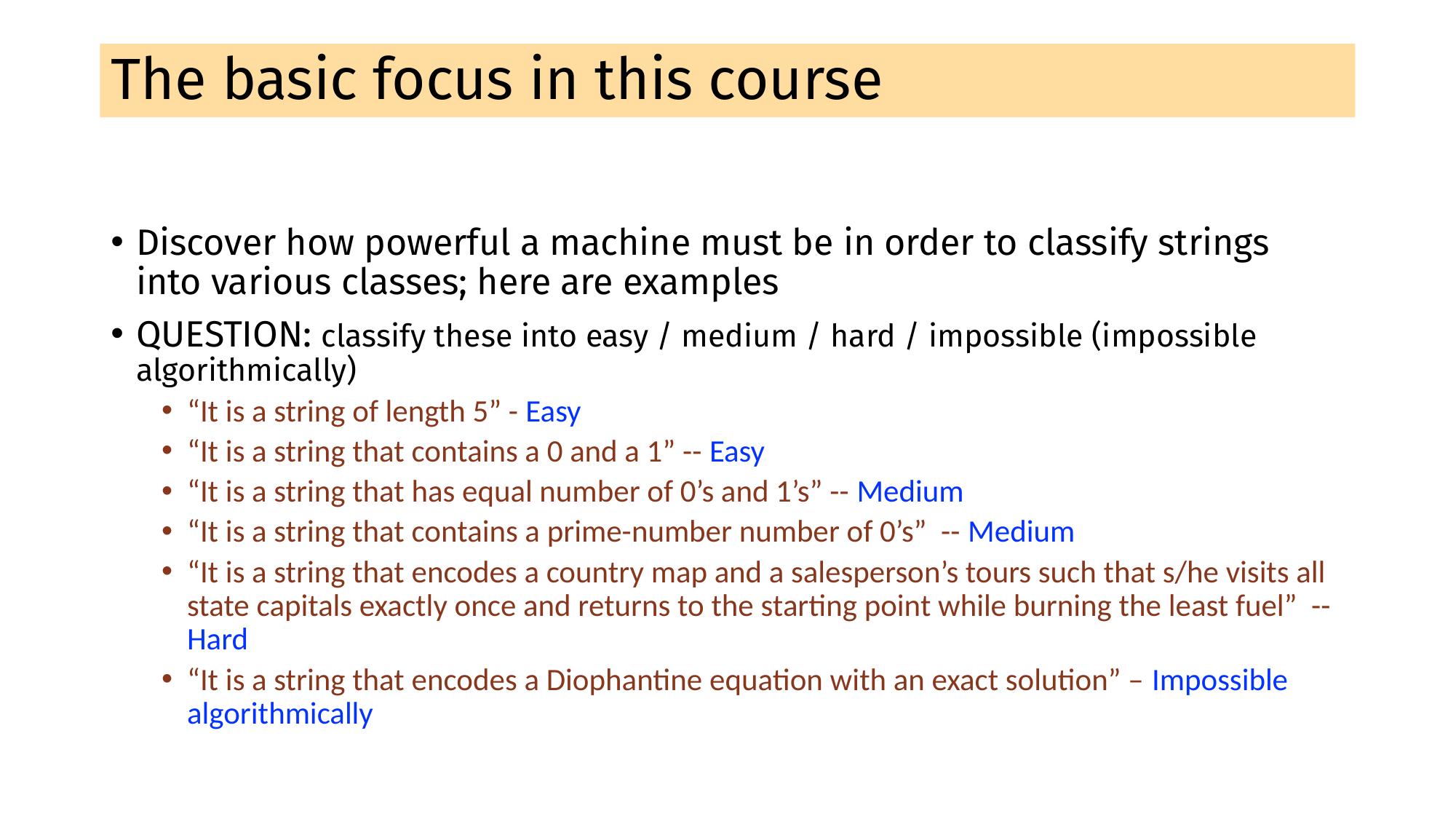

# The basic focus in this course
Discover how powerful a machine must be in order to classify strings into various classes; here are examples
QUESTION: classify these into easy / medium / hard / impossible (impossible algorithmically)
“It is a string of length 5” - Easy
“It is a string that contains a 0 and a 1” -- Easy
“It is a string that has equal number of 0’s and 1’s” -- Medium
“It is a string that contains a prime-number number of 0’s”  -- Medium
“It is a string that encodes a country map and a salesperson’s tours such that s/he visits all state capitals exactly once and returns to the starting point while burning the least fuel”  -- Hard
“It is a string that encodes a Diophantine equation with an exact solution” – Impossible algorithmically